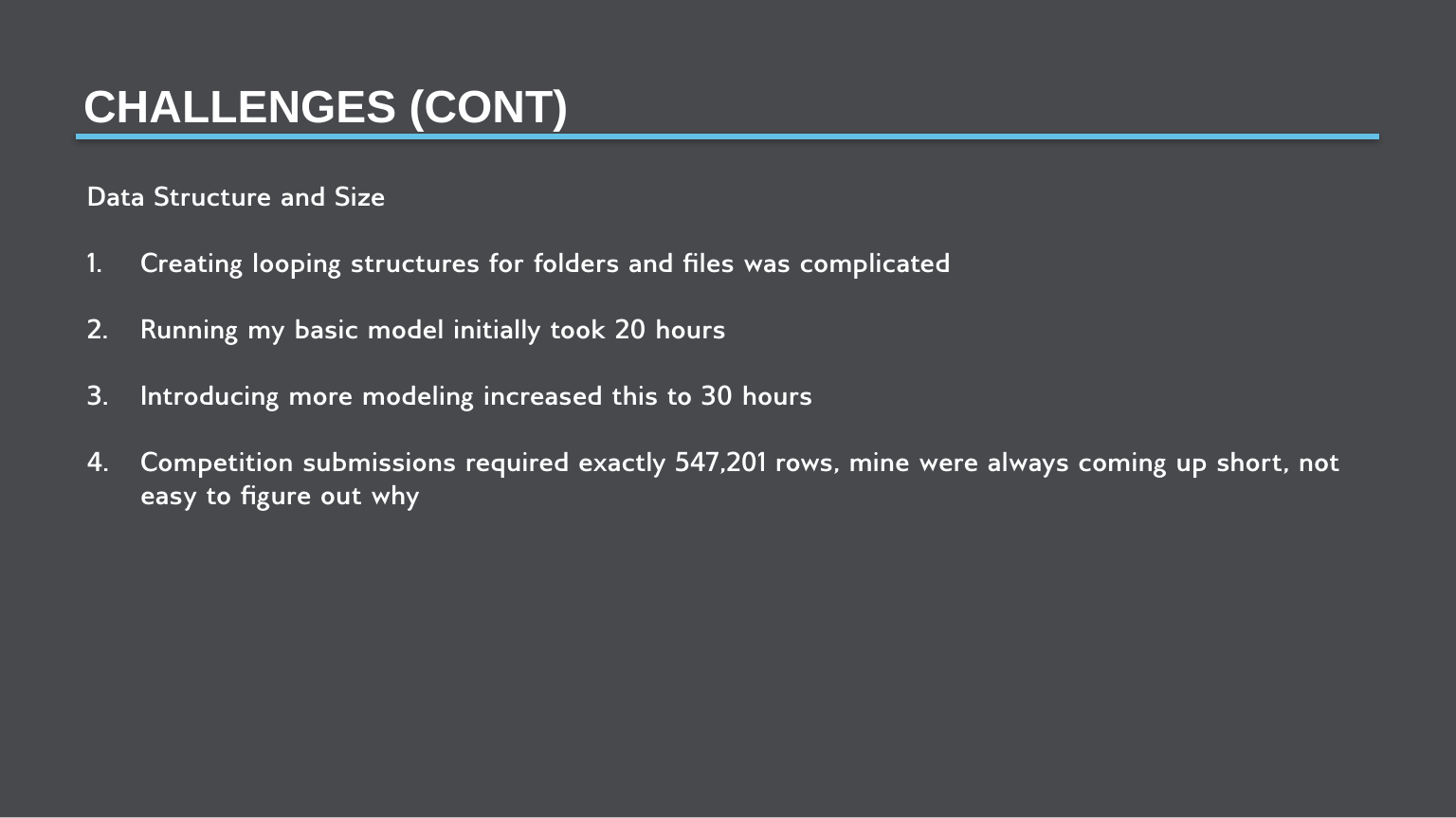

agenda

CHALLENGES (CONT)

# 0. Quick intro I. my approach II. My challenges iii. Next steps III. Q&A
Data Structure and Size

Creating looping structures for folders and files was complicated

Running my basic model initially took 20 hours

Introducing more modeling increased this to 30 hours

Competition submissions required exactly 547,201 rows, mine were always coming up short, not easy to figure out why